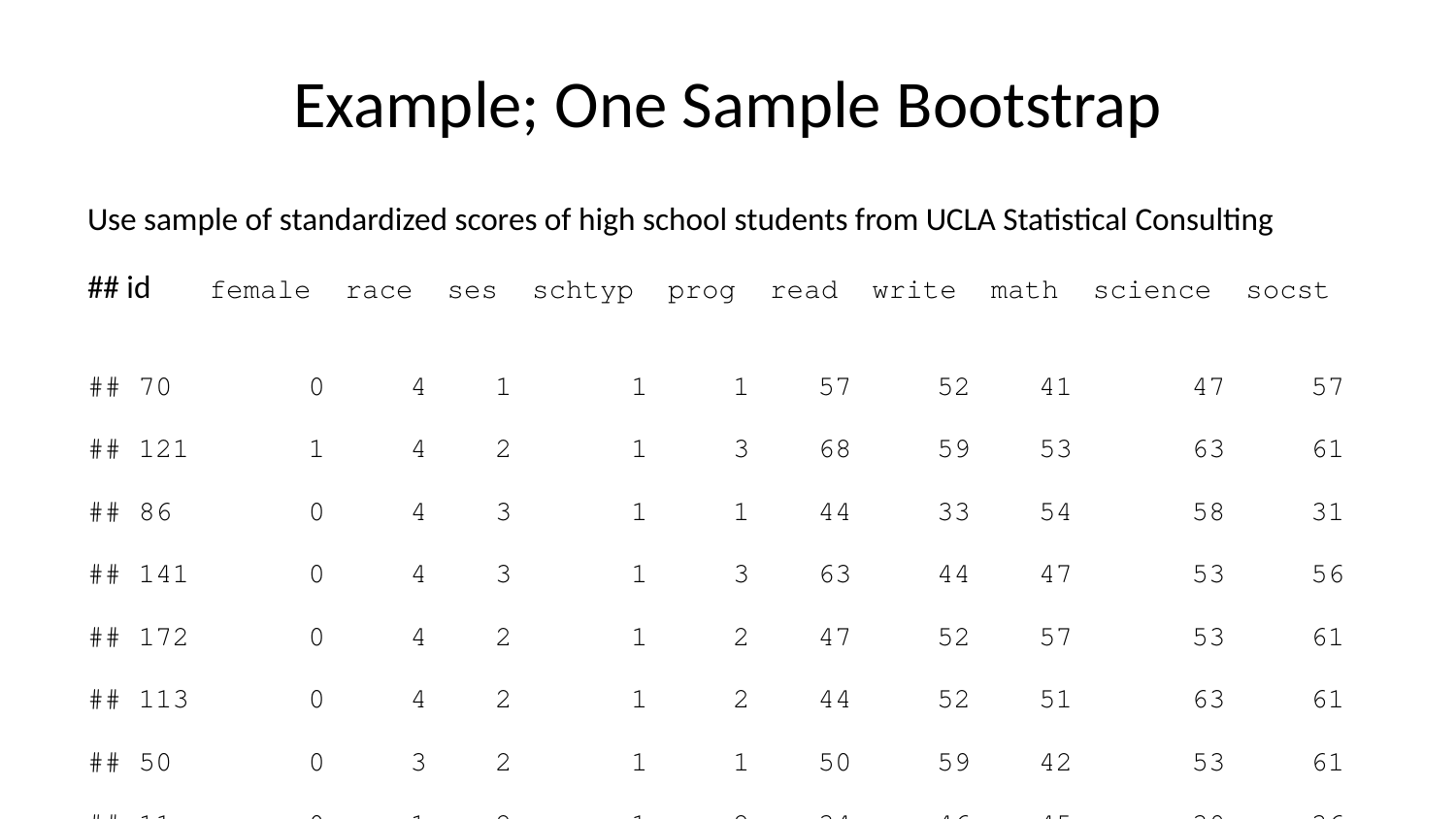

# Example; One Sample Bootstrap
Use sample of standardized scores of high school students from UCLA Statistical Consulting
## id    female  race  ses  schtyp  prog  read  write  math  science  socst
## 70        0     4    1       1     1    57     52    41       47     57
## 121       1     4    2       1     3    68     59    53       63     61
## 86        0     4    3       1     1    44     33    54       58     31
## 141       0     4    3       1     3    63     44    47       53     56
## 172       0     4    2       1     2    47     52    57       53     61
## 113       0     4    2       1     2    44     52    51       63     61
## 50        0     3    2       1     1    50     59    42       53     61
## 11        0     1    2       1     2    34     46    45       39     36
## 84        0     4    2       1     1    63     57    54       58     51
## 48        0     3    2       1     2    57     55    52       50     51